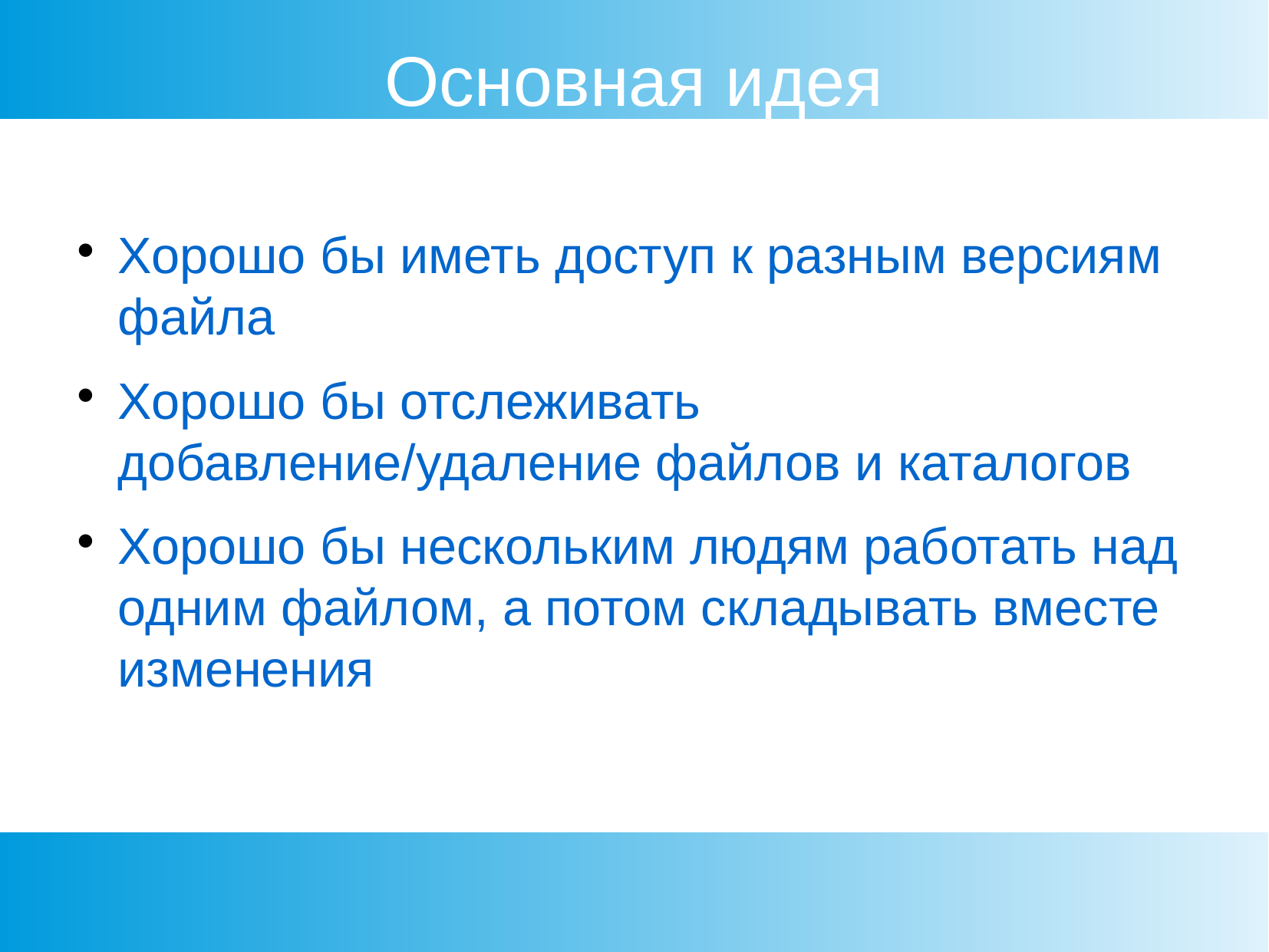

Основная идея
Хорошо бы иметь доступ к разным версиям файла
Хорошо бы отслеживать добавление/удаление файлов и каталогов
Хорошо бы нескольким людям работать над одним файлом, а потом складывать вместе изменения